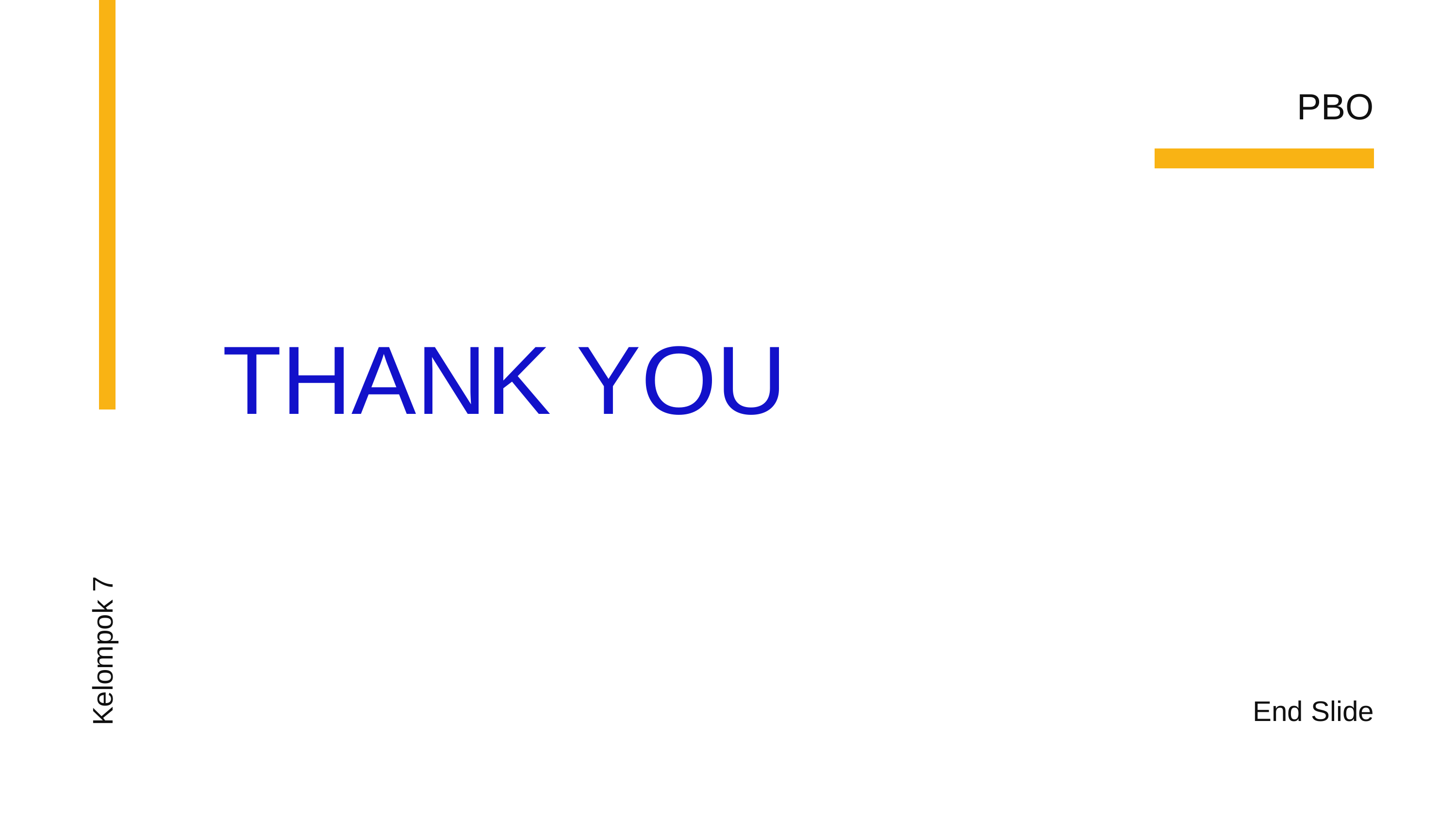

PBO

THANK YOU
Kelompok 7
End Slide